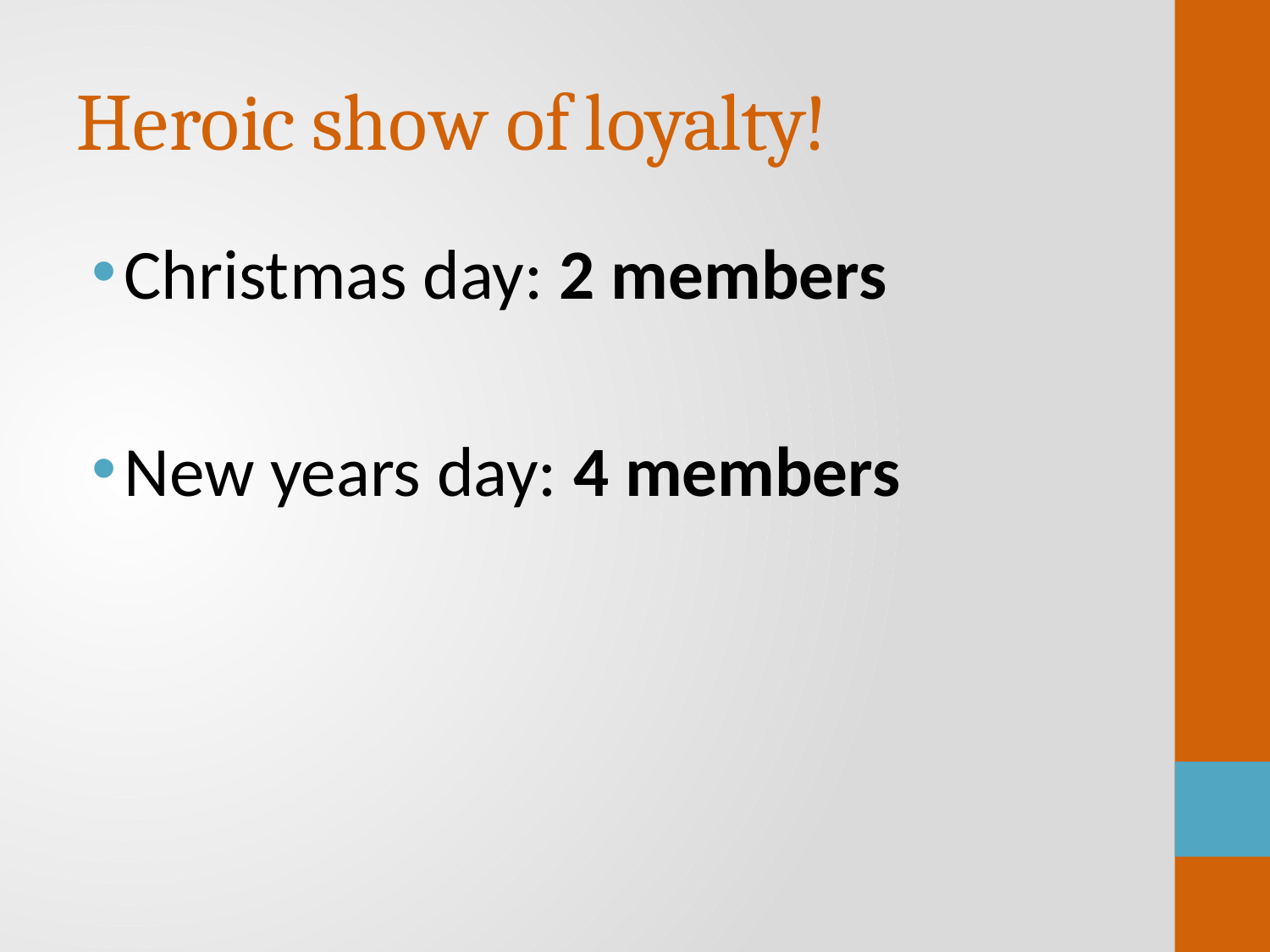

# Heroic show of loyalty!
Christmas day: 2 members

New years day: 4 members